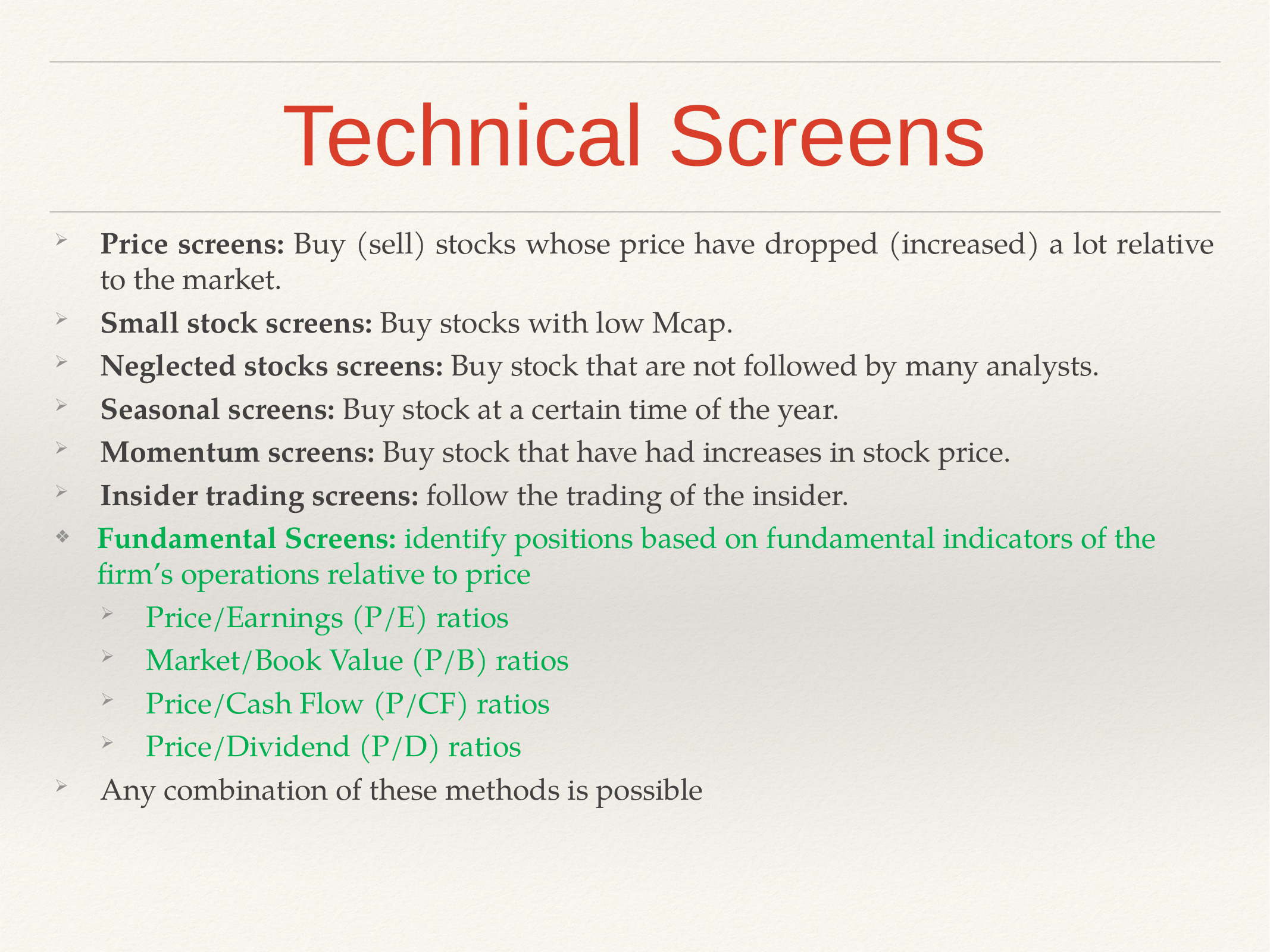

# Technical Screens
Price screens: Buy (sell) stocks whose price have dropped (increased) a lot relative to the market.
Small stock screens: Buy stocks with low Mcap.
Neglected stocks screens: Buy stock that are not followed by many analysts.
Seasonal screens: Buy stock at a certain time of the year.
Momentum screens: Buy stock that have had increases in stock price.
Insider trading screens: follow the trading of the insider.
Fundamental Screens: identify positions based on fundamental indicators of the firm’s operations relative to price
Price/Earnings (P/E) ratios
Market/Book Value (P/B) ratios
Price/Cash Flow (P/CF) ratios
Price/Dividend (P/D) ratios
Any combination of these methods is possible